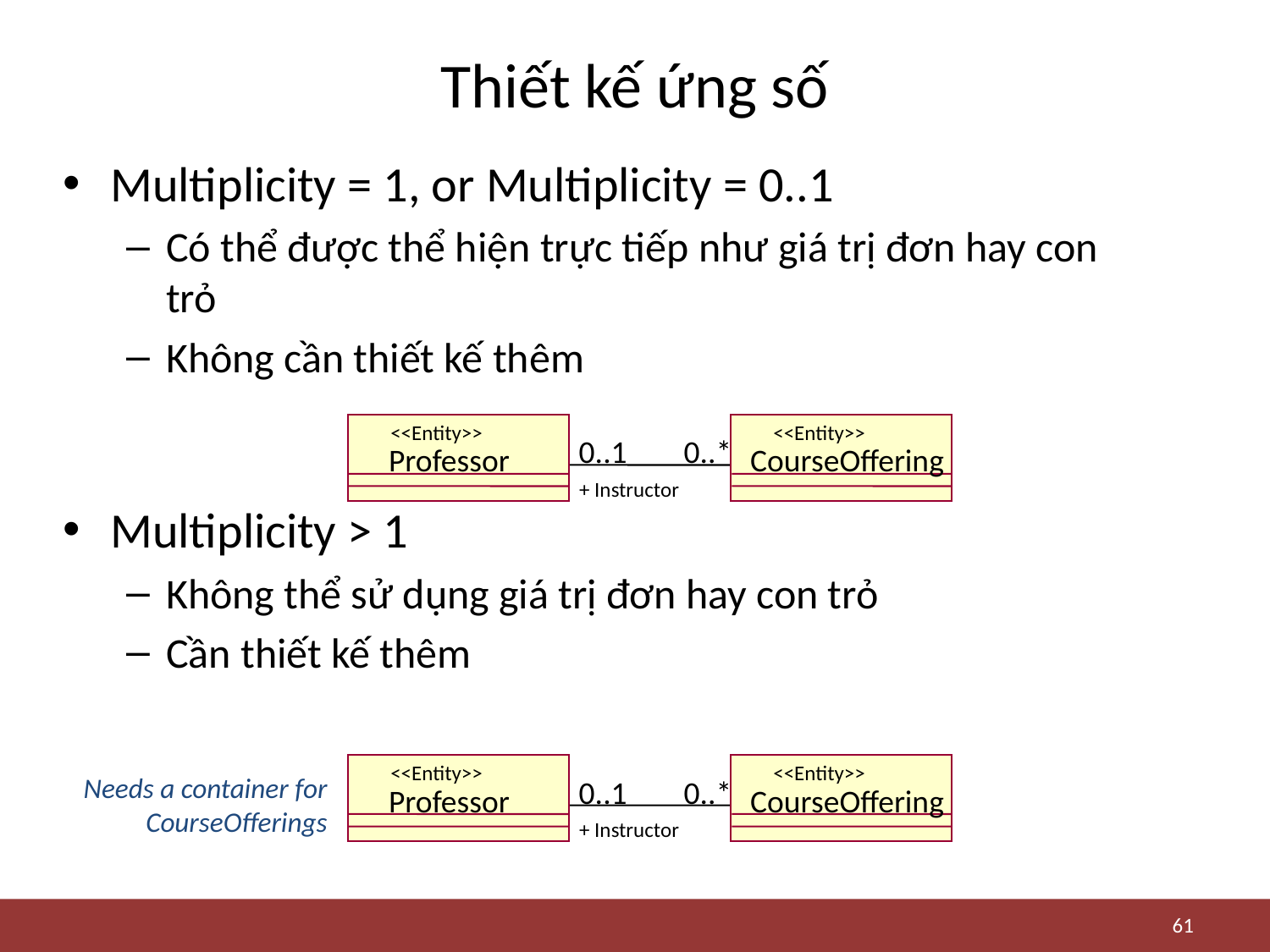

# Thiết kế ứng số
Multiplicity = 1, or Multiplicity = 0..1
Có thể được thể hiện trực tiếp như giá trị đơn hay con trỏ
Không cần thiết kế thêm

Multiplicity > 1
Không thể sử dụng giá trị đơn hay con trỏ
Cần thiết kế thêm
<<Entity>>
<<Entity>>

0..1
0..*
Professor
CourseOffering

+ Instructor

<<Entity>>
<<Entity>>

Needs a container for CourseOfferings
0..1
0..*
Professor
CourseOffering

+ Instructor

61